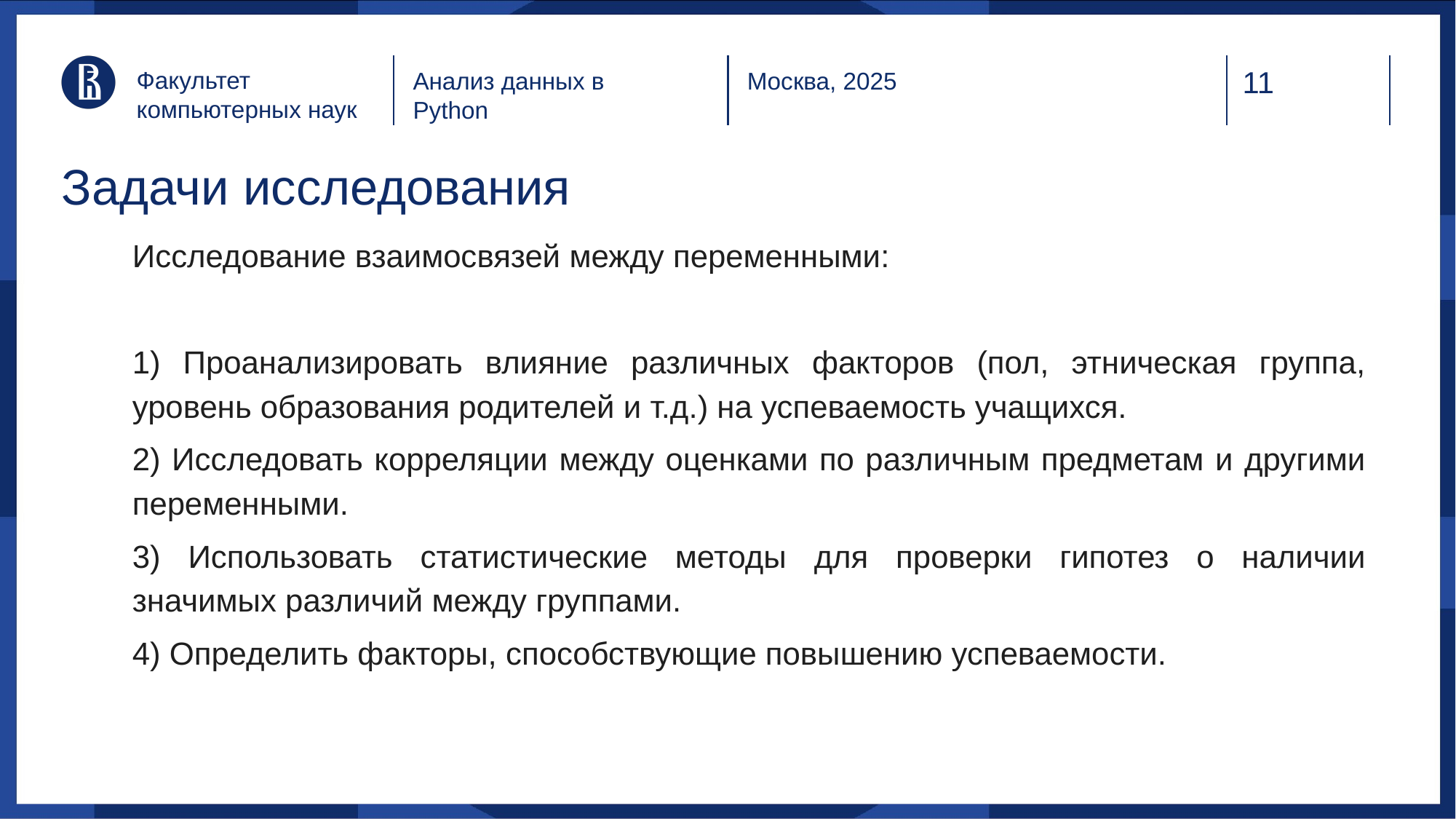

Факультет компьютерных наук
Анализ данных в Python
Москва, 2025
# Задачи исследования

Исследование взаимосвязей между переменными:

1) Проанализировать влияние различных факторов (пол, этническая группа, уровень образования родителей и т.д.) на успеваемость учащихся.
2) Исследовать корреляции между оценками по различным предметам и другими переменными.
3) Использовать статистические методы для проверки гипотез о наличии значимых различий между группами.
4) Определить факторы, способствующие повышению успеваемости.